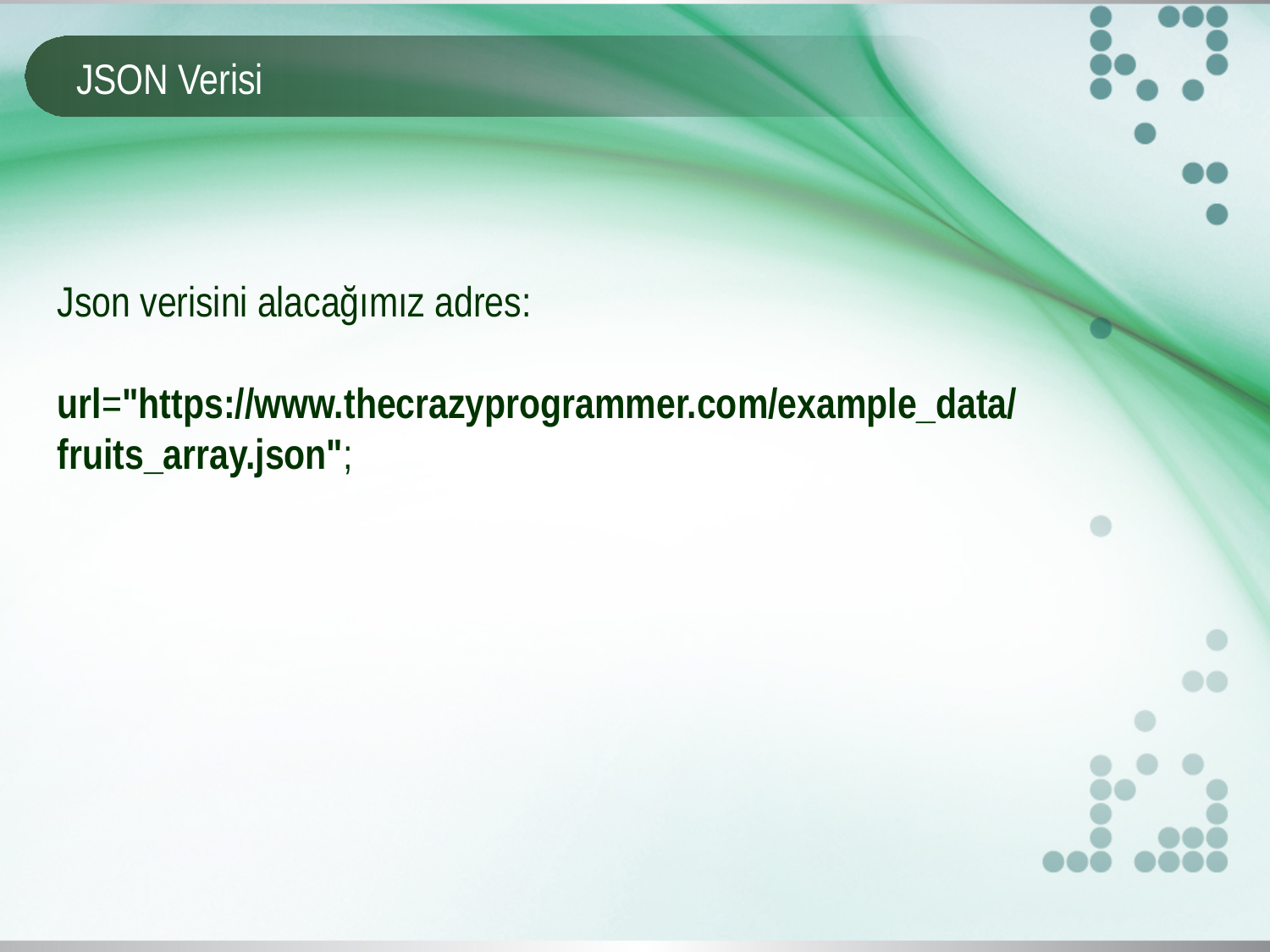

# JSON Verisi
Json verisini alacağımız adres:

url="https://www.thecrazyprogrammer.com/example_data/fruits_array.json";